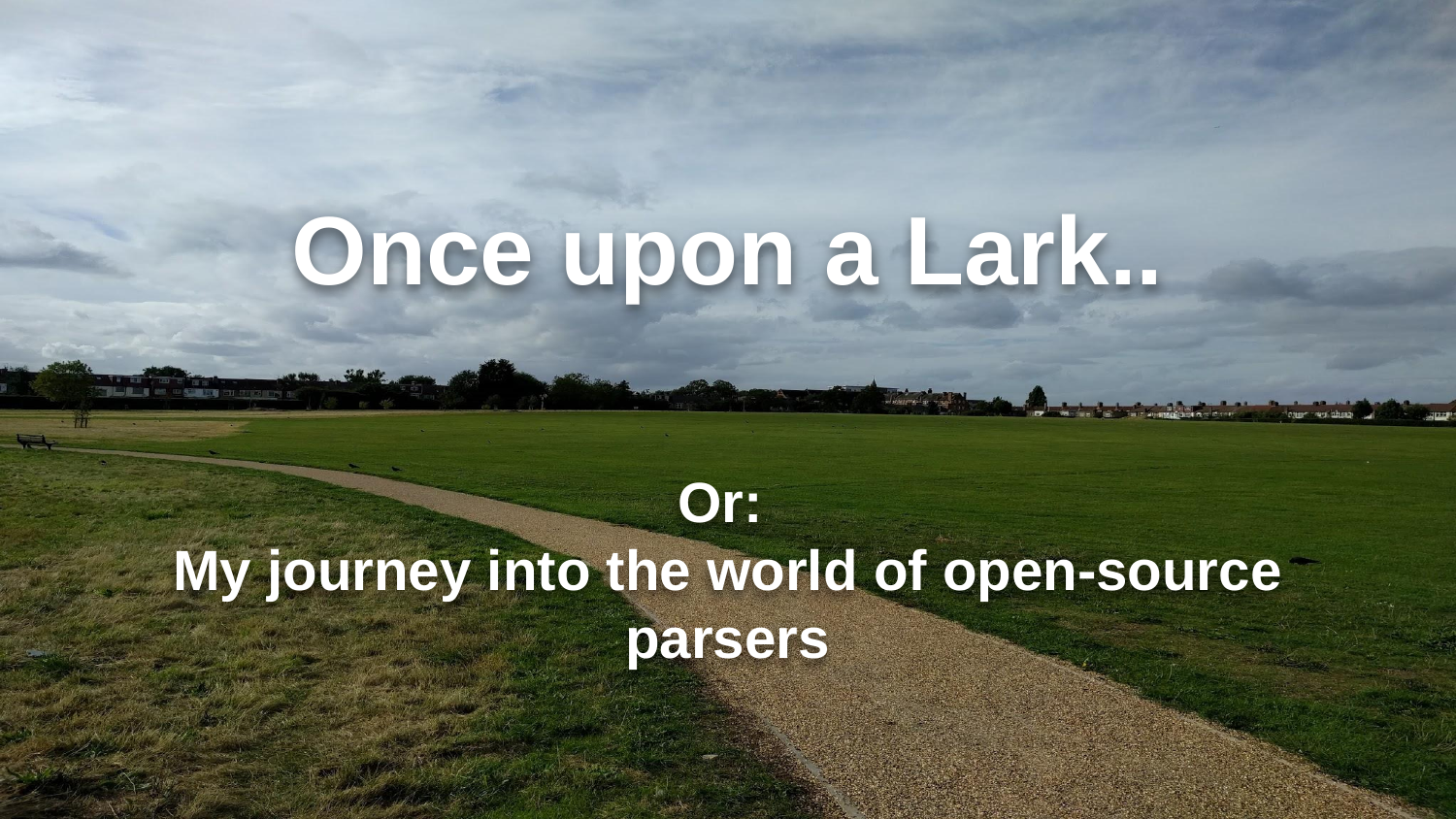

# Once upon a Lark..

Or:
My journey into the world of open-source parsers